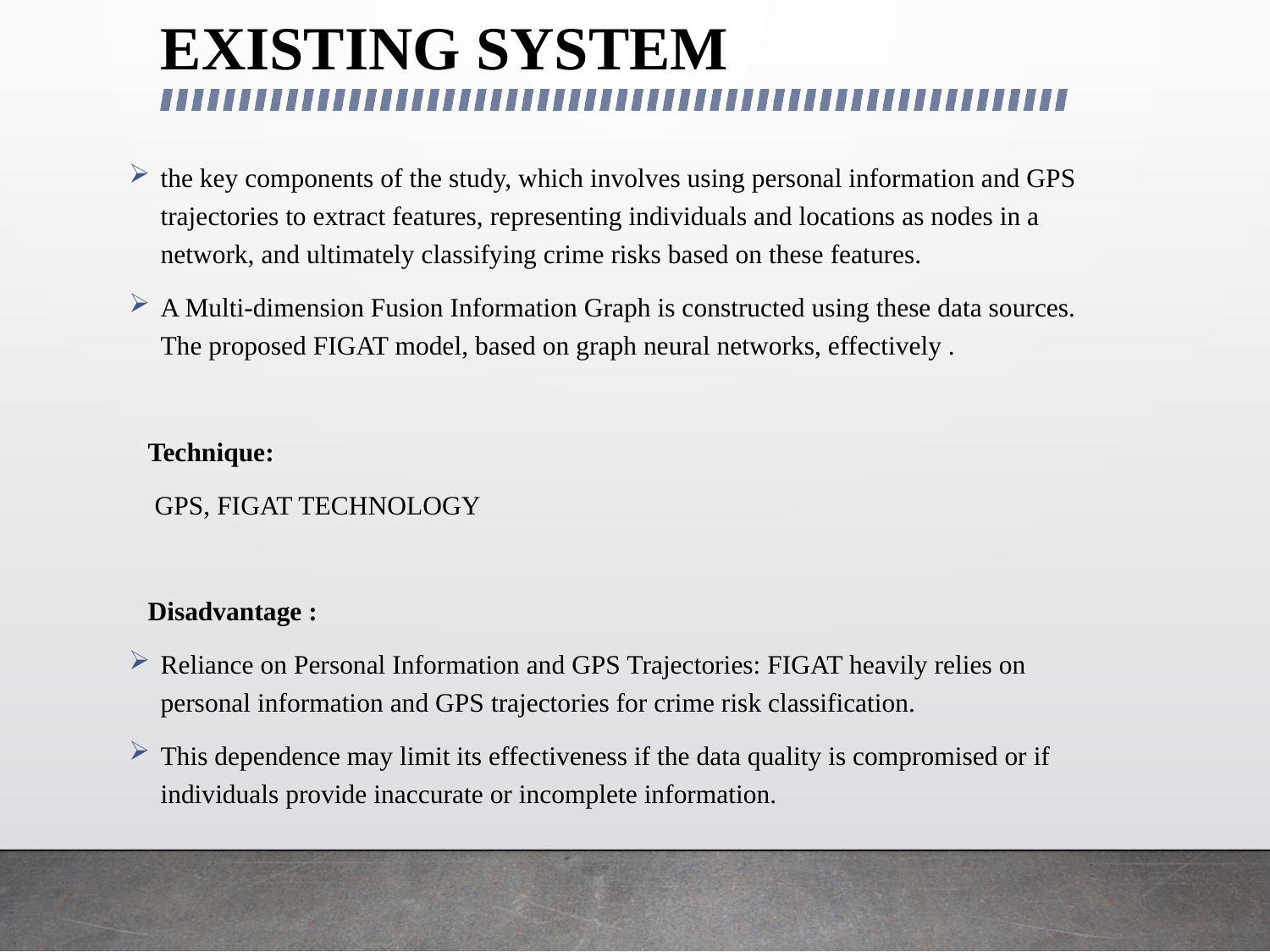

# EXISTING SYSTEM
the key components of the study, which involves using personal information and GPS trajectories to extract features, representing individuals and locations as nodes in a network, and ultimately classifying crime risks based on these features.
A Multi-dimension Fusion Information Graph is constructed using these data sources. The proposed FIGAT model, based on graph neural networks, effectively .

Technique:
 GPS, FIGAT TECHNOLOGY

Disadvantage :
Reliance on Personal Information and GPS Trajectories: FIGAT heavily relies on personal information and GPS trajectories for crime risk classification.
This dependence may limit its effectiveness if the data quality is compromised or if individuals provide inaccurate or incomplete information.